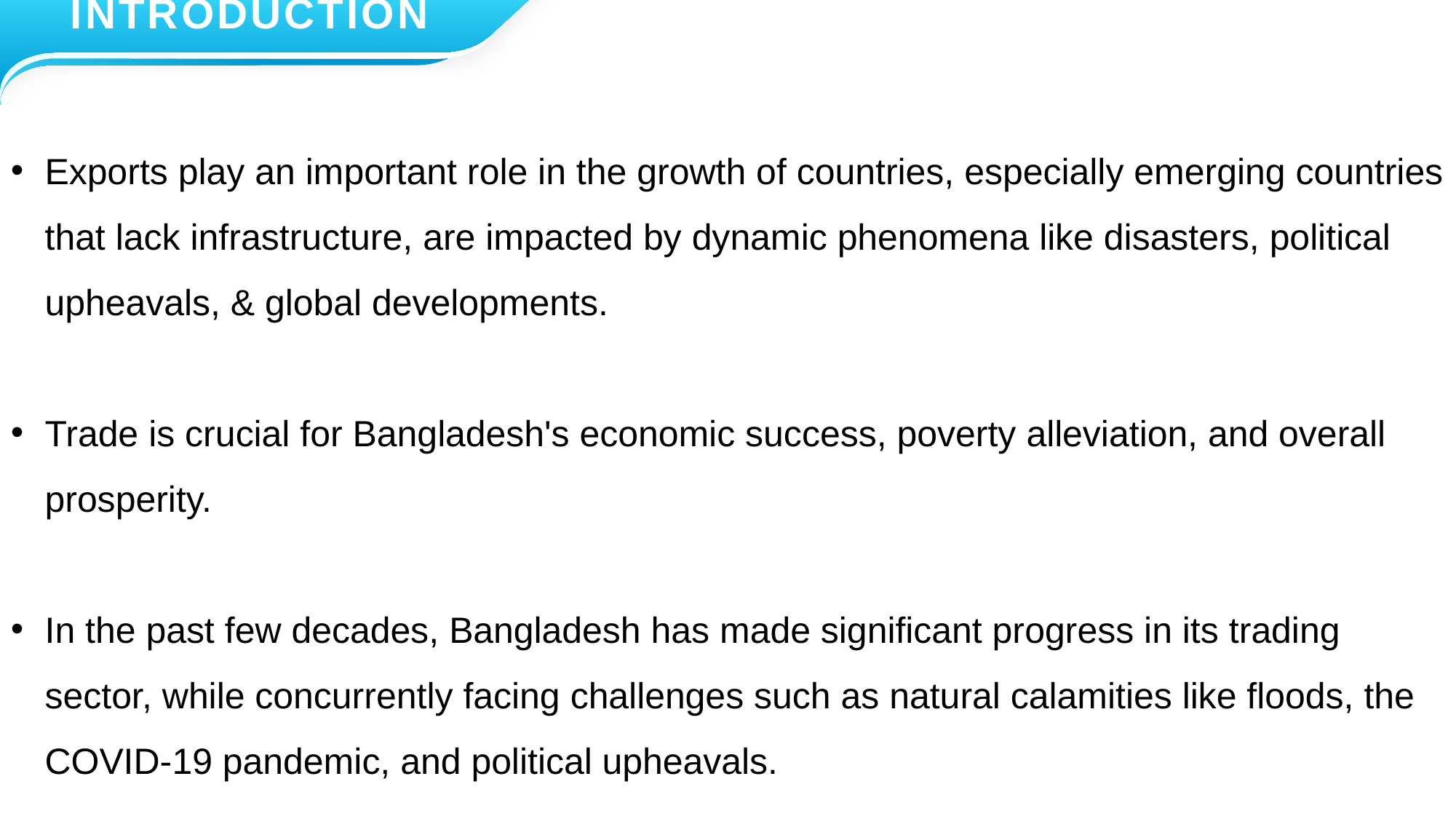

INTRODUCTION

Exports play an important role in the growth of countries, especially emerging countries that lack infrastructure, are impacted by dynamic phenomena like disasters, political upheavals, & global developments.

Trade is crucial for Bangladesh's economic success, poverty alleviation, and overall prosperity.

In the past few decades, Bangladesh has made significant progress in its trading sector, while concurrently facing challenges such as natural calamities like floods, the COVID-19 pandemic, and political upheavals.